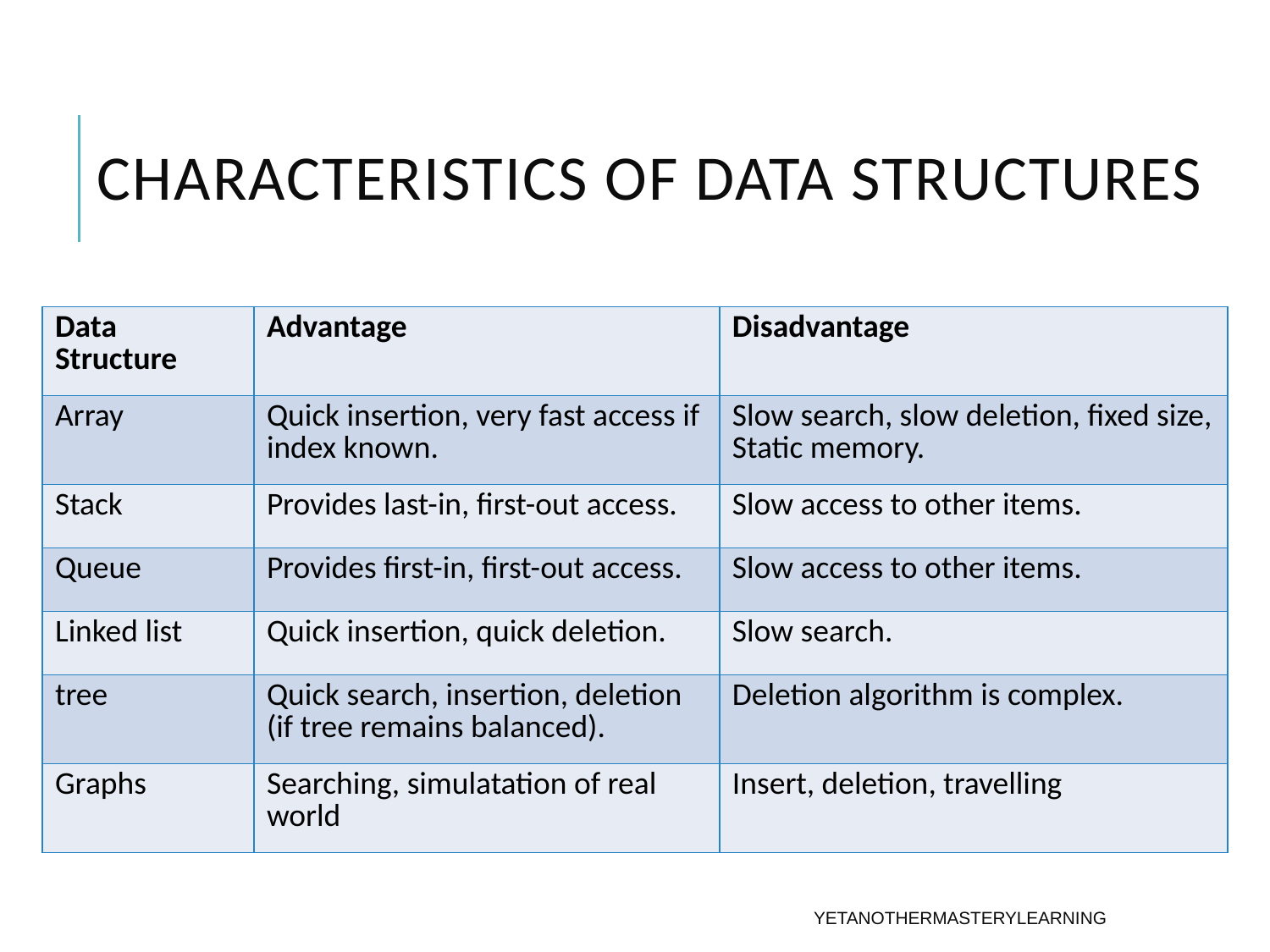

# Characteristics of Data Structures
| Data Structure | Advantage | Disadvantage |
| --- | --- | --- |
| Array | Quick insertion, very fast access if index known. | Slow search, slow deletion, fixed size, Static memory. |
| Stack | Provides last-in, first-out access. | Slow access to other items. |
| Queue | Provides first-in, first-out access. | Slow access to other items. |
| Linked list | Quick insertion, quick deletion. | Slow search. |
| tree | Quick search, insertion, deletion (if tree remains balanced). | Deletion algorithm is complex. |
| Graphs | Searching, simulatation of real world | Insert, deletion, travelling |
YetAnotherMasteryLearning